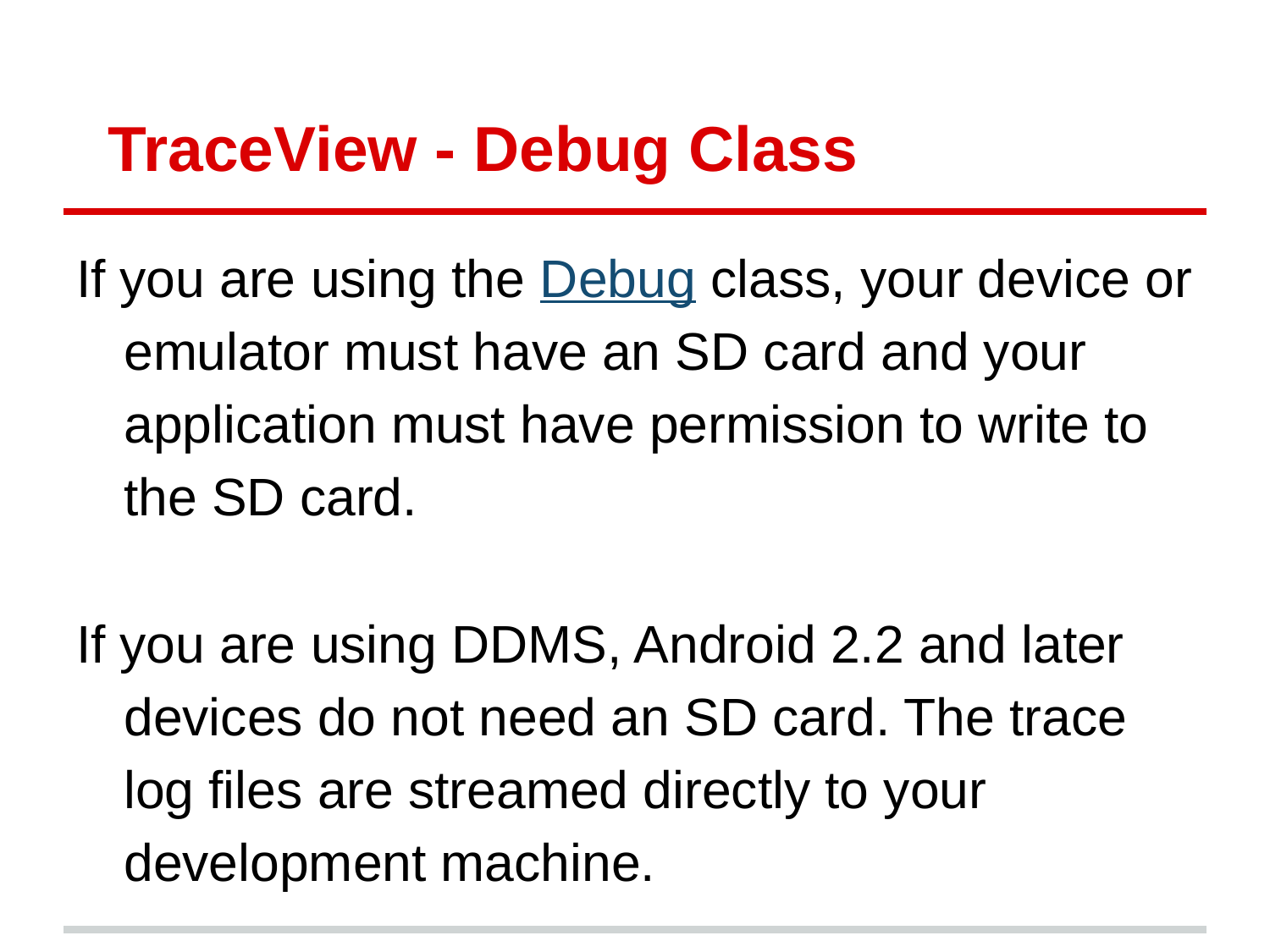

# TraceView - Debug Class
If you are using the Debug class, your device or emulator must have an SD card and your application must have permission to write to the SD card.

If you are using DDMS, Android 2.2 and later devices do not need an SD card. The trace log files are streamed directly to your development machine.